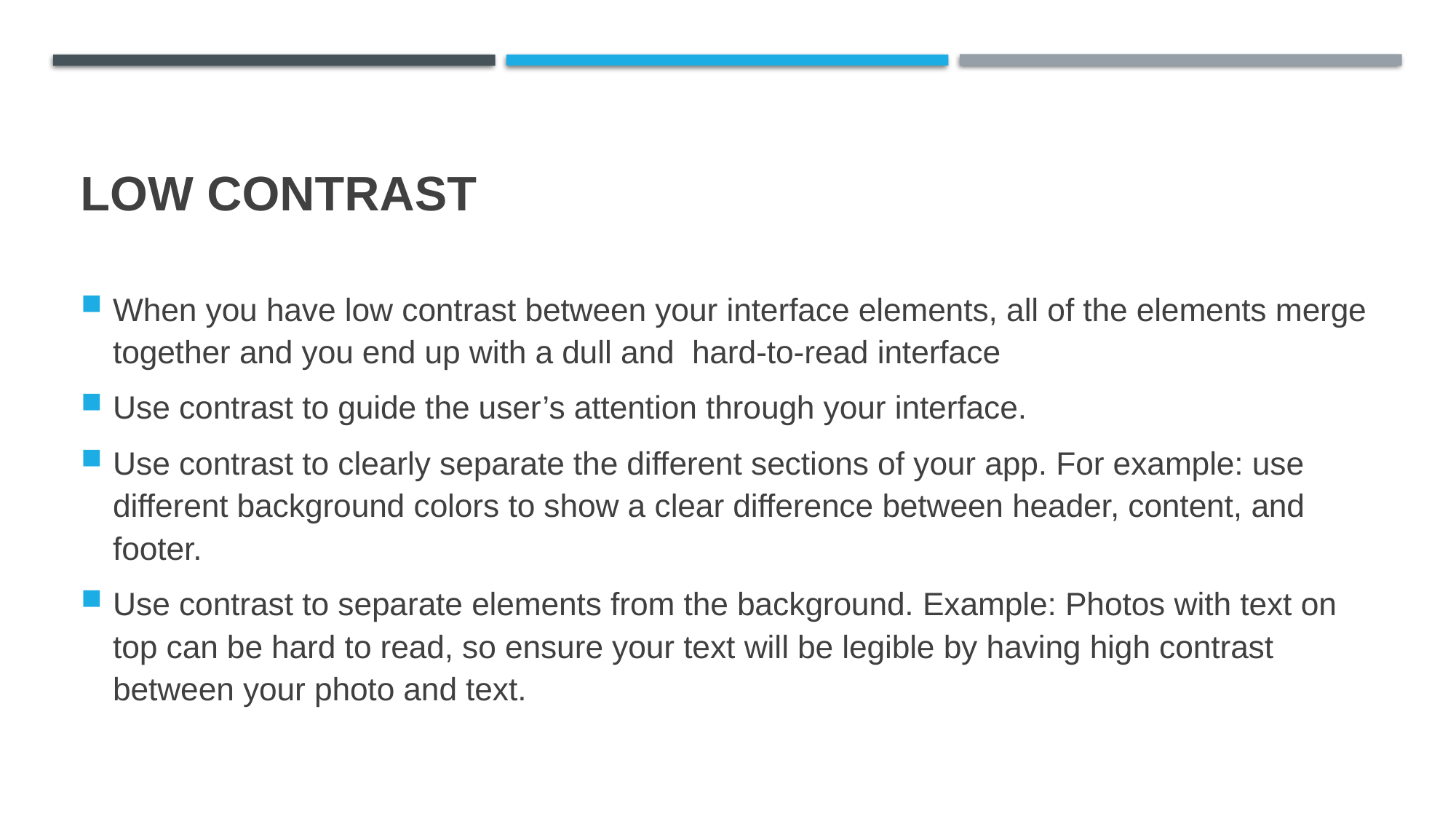

# LOW contrast
When you have low contrast between your interface elements, all of the elements merge together and you end up with a dull and  hard-to-read interface
Use contrast to guide the user’s attention through your interface.
Use contrast to clearly separate the different sections of your app. For example: use different background colors to show a clear difference between header, content, and footer.
Use contrast to separate elements from the background. Example: Photos with text on top can be hard to read, so ensure your text will be legible by having high contrast between your photo and text.